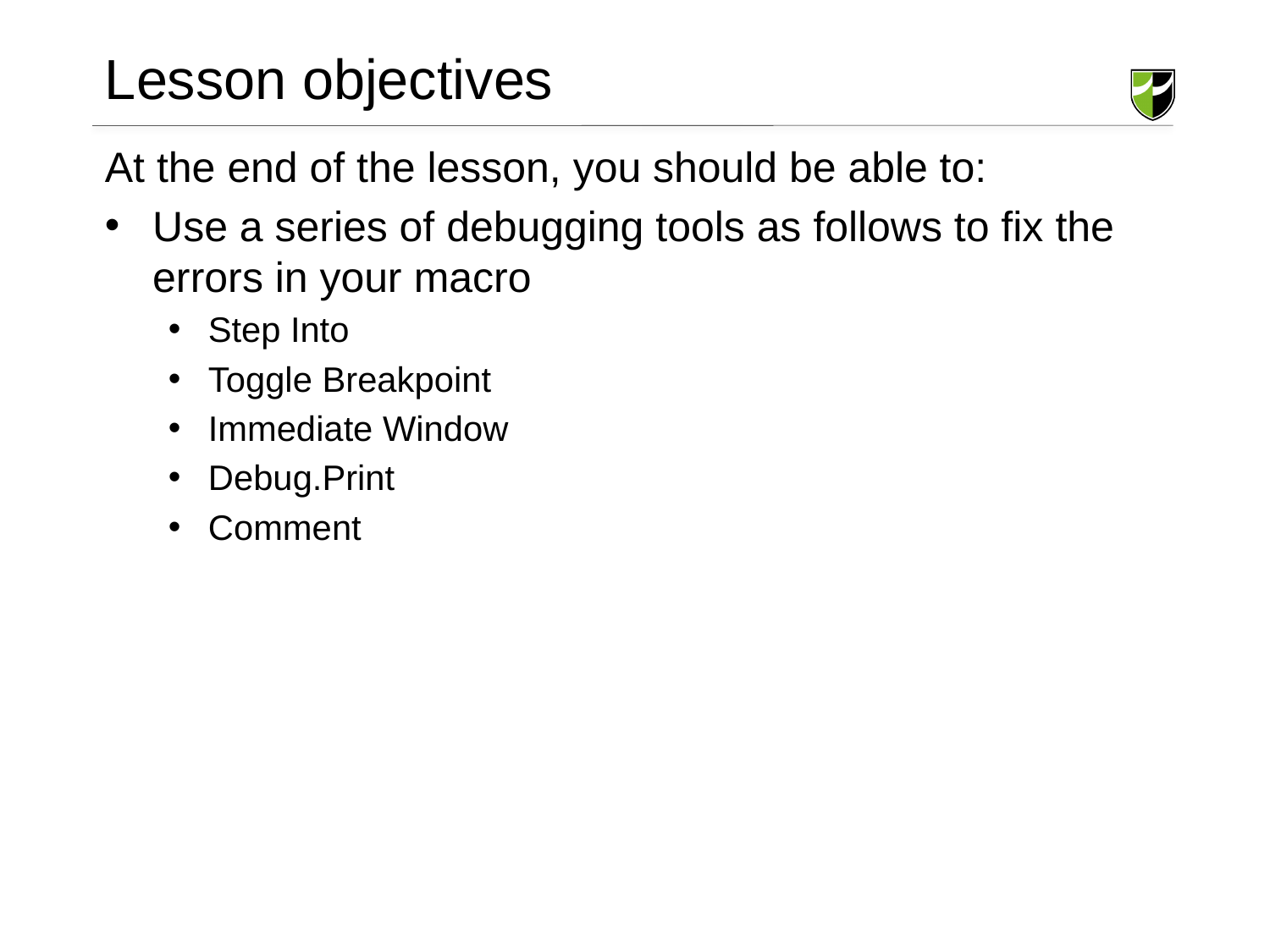

# Lesson objectives
At the end of the lesson, you should be able to:
Use a series of debugging tools as follows to fix the errors in your macro
Step Into
Toggle Breakpoint
Immediate Window
Debug.Print
Comment